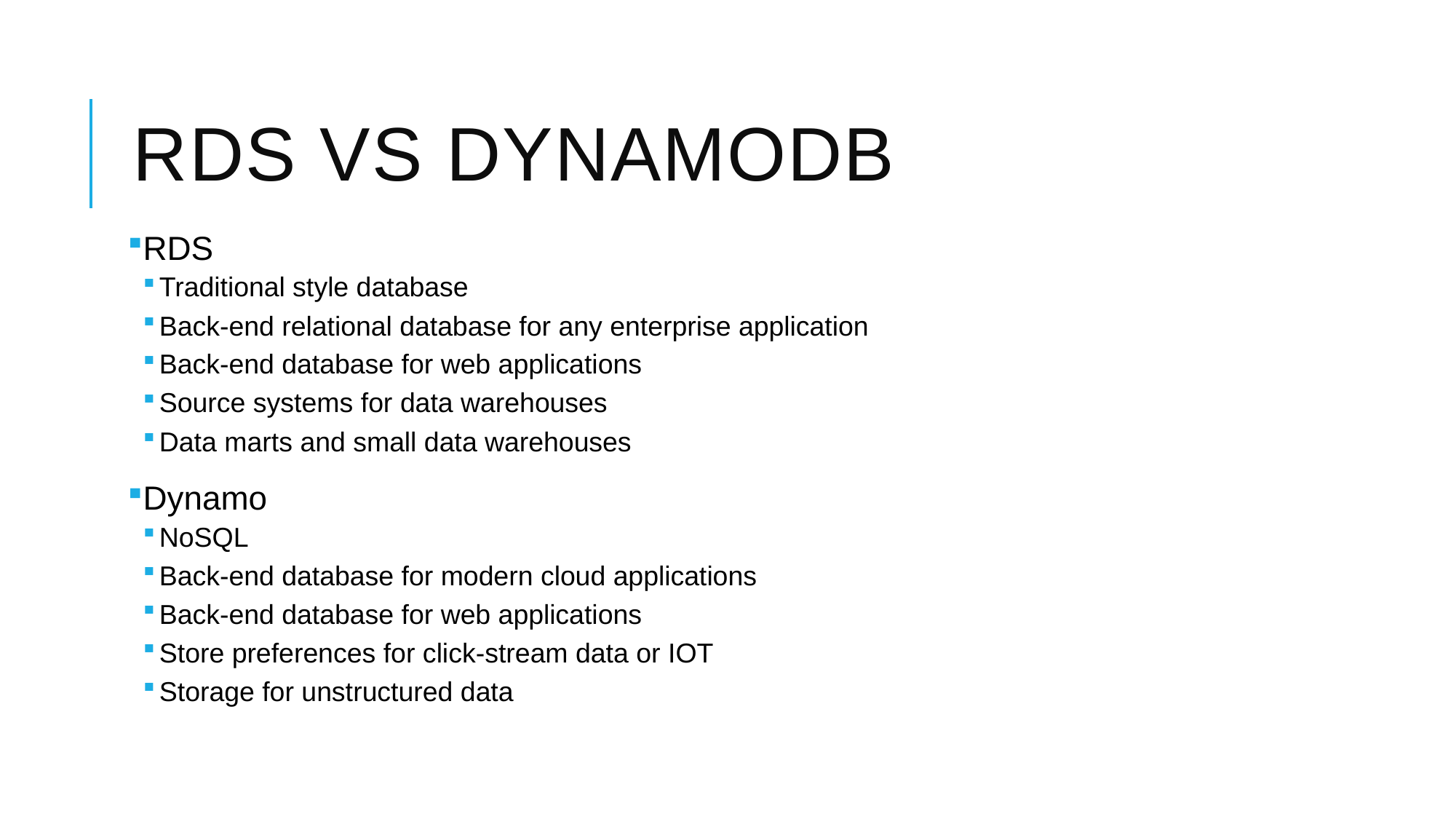

# RDS vs DynamoDB
RDS
Traditional style database
Back-end relational database for any enterprise application
Back-end database for web applications
Source systems for data warehouses
Data marts and small data warehouses
Dynamo
NoSQL
Back-end database for modern cloud applications
Back-end database for web applications
Store preferences for click-stream data or IOT
Storage for unstructured data